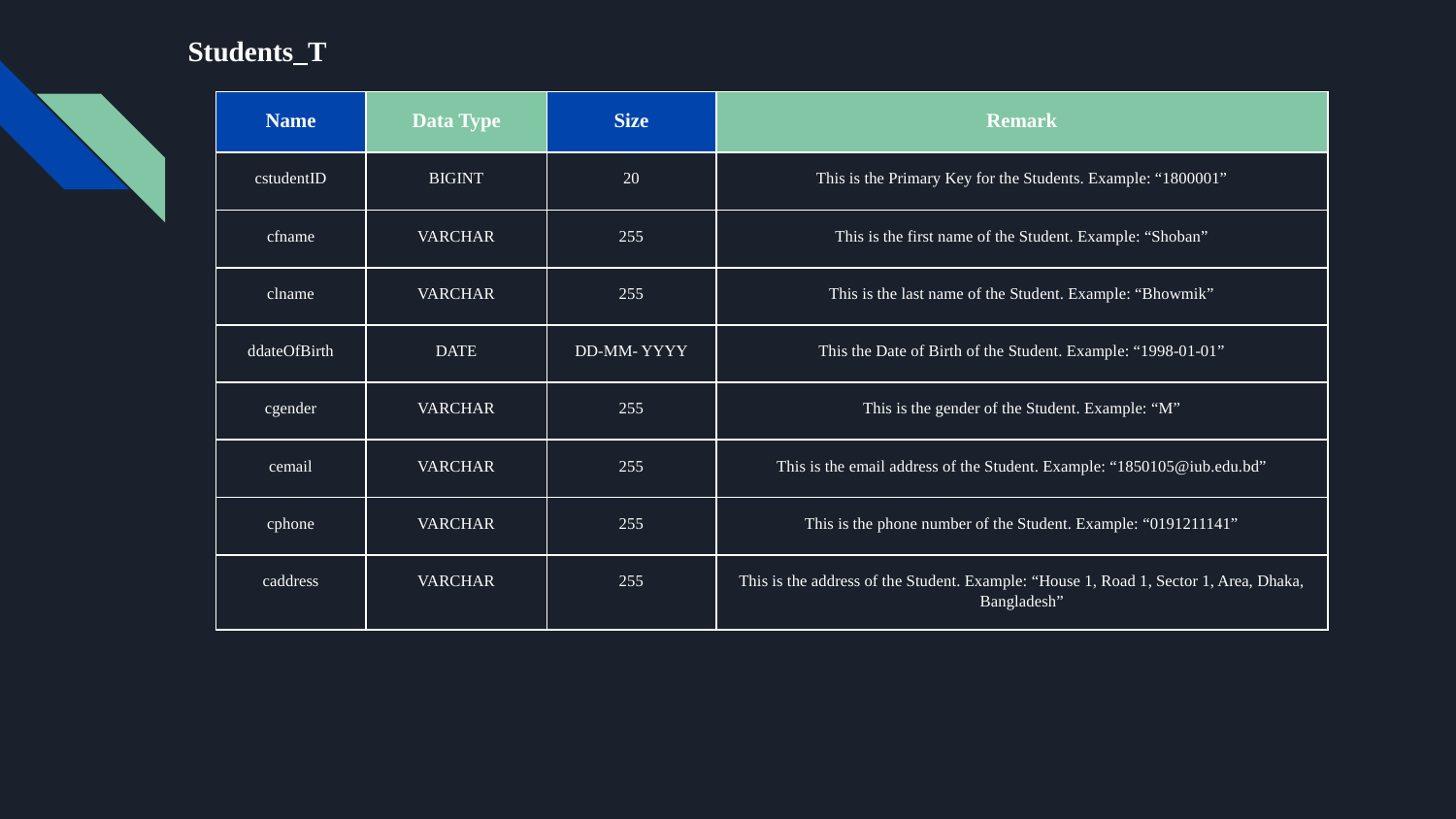

# Students_T
| Name | Data Type | Size | Remark |
| --- | --- | --- | --- |
| cstudentID | BIGINT | 20 | This is the Primary Key for the Students. Example: “1800001” |
| cfname | VARCHAR | 255 | This is the first name of the Student. Example: “Shoban” |
| clname | VARCHAR | 255 | This is the last name of the Student. Example: “Bhowmik” |
| ddateOfBirth | DATE | DD-MM- YYYY | This the Date of Birth of the Student. Example: “1998-01-01” |
| cgender | VARCHAR | 255 | This is the gender of the Student. Example: “M” |
| cemail | VARCHAR | 255 | This is the email address of the Student. Example: “1850105@iub.edu.bd” |
| cphone | VARCHAR | 255 | This is the phone number of the Student. Example: “0191211141” |
| caddress | VARCHAR | 255 | This is the address of the Student. Example: “House 1, Road 1, Sector 1, Area, Dhaka, Bangladesh” |